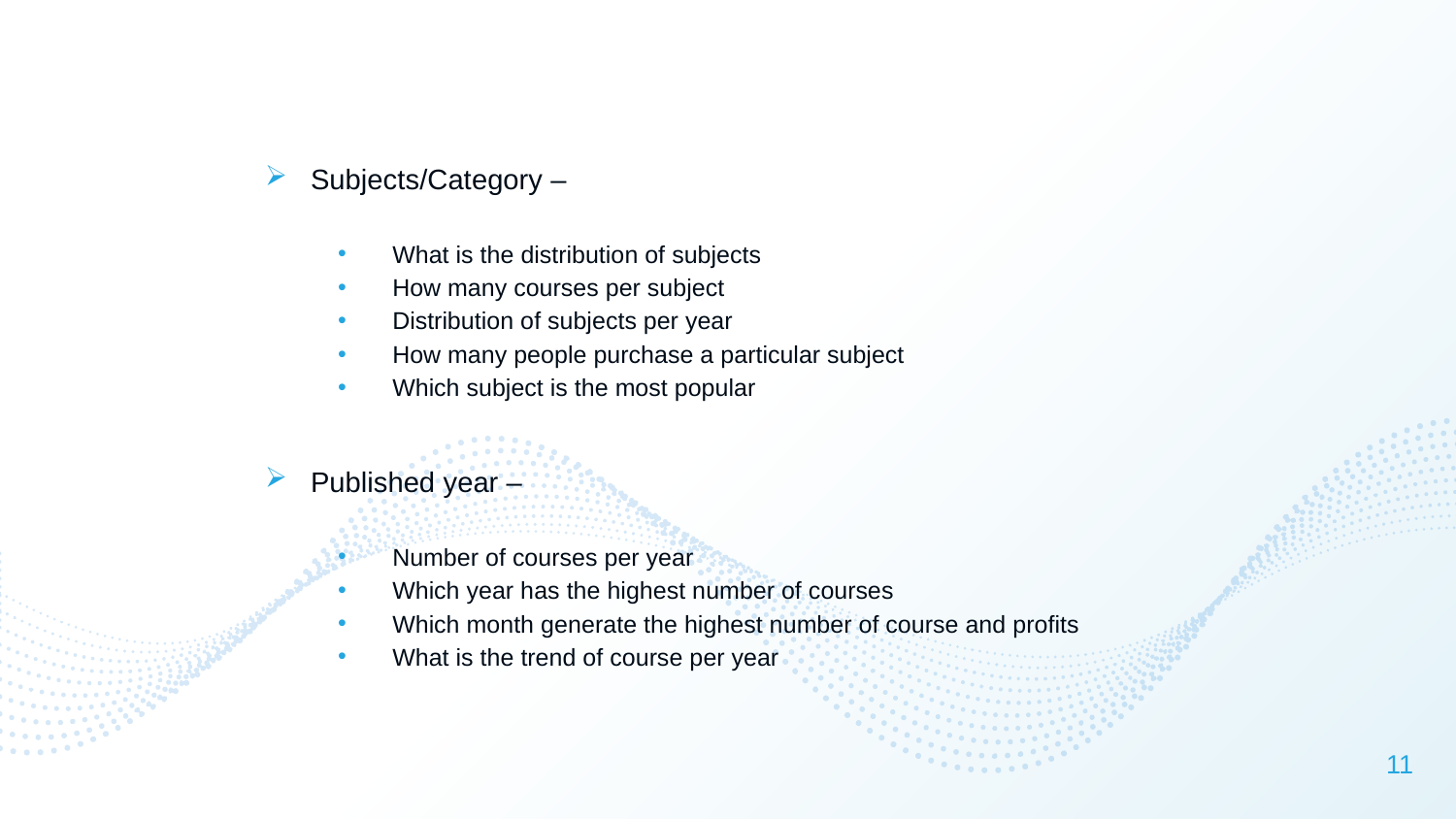

Subjects/Category –

What is the distribution of subjects
How many courses per subject
Distribution of subjects per year
How many people purchase a particular subject
Which subject is the most popular

Published year –

Number of courses per year
Which year has the highest number of courses
Which month generate the highest number of course and profits
What is the trend of course per year

11